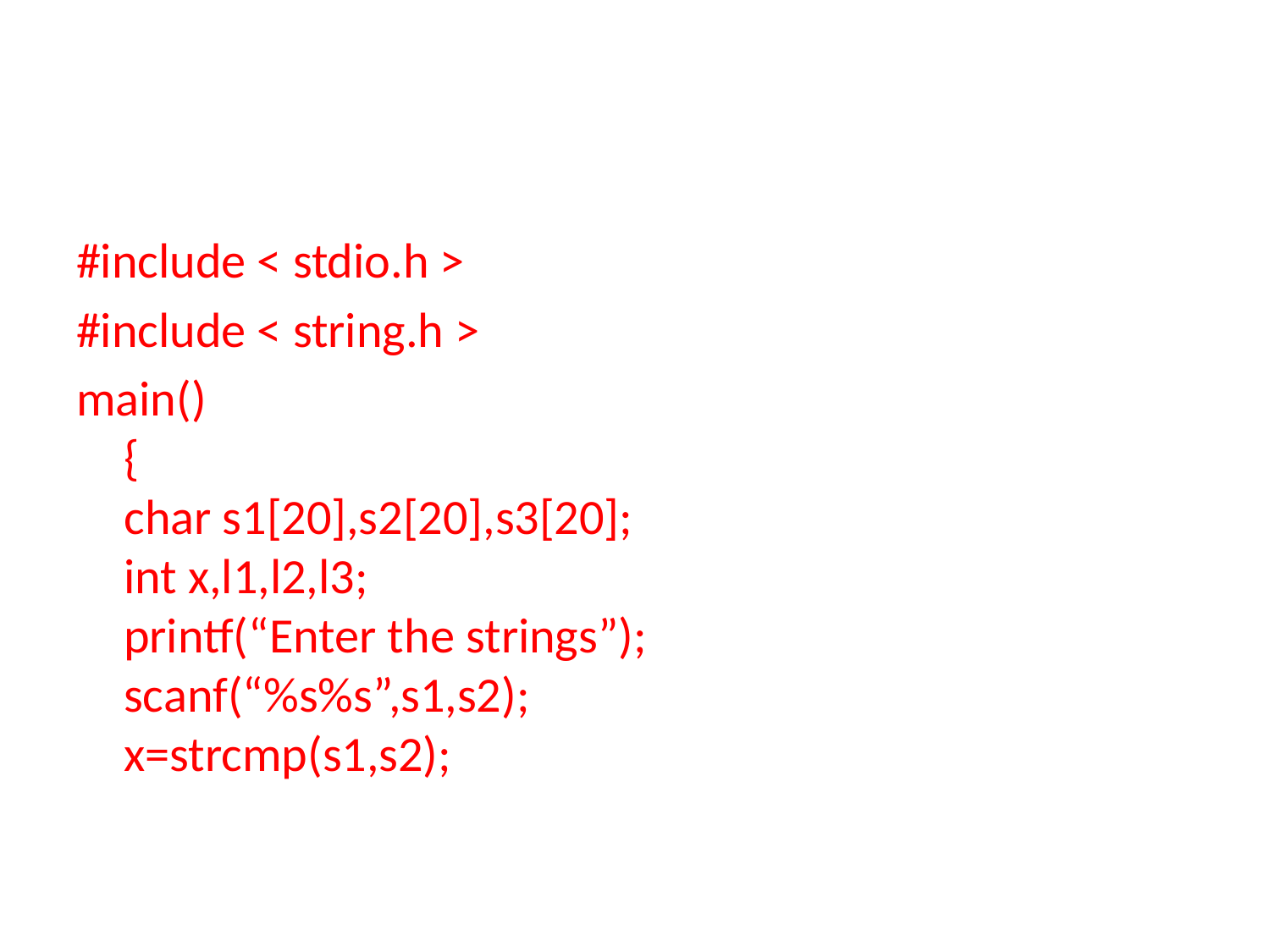

#
#include < stdio.h >
#include < string.h >
main()
{
char s1[20],s2[20],s3[20];
int x,l1,l2,l3;
printf(“Enter the strings”);
scanf(“%s%s”,s1,s2);
x=strcmp(s1,s2);